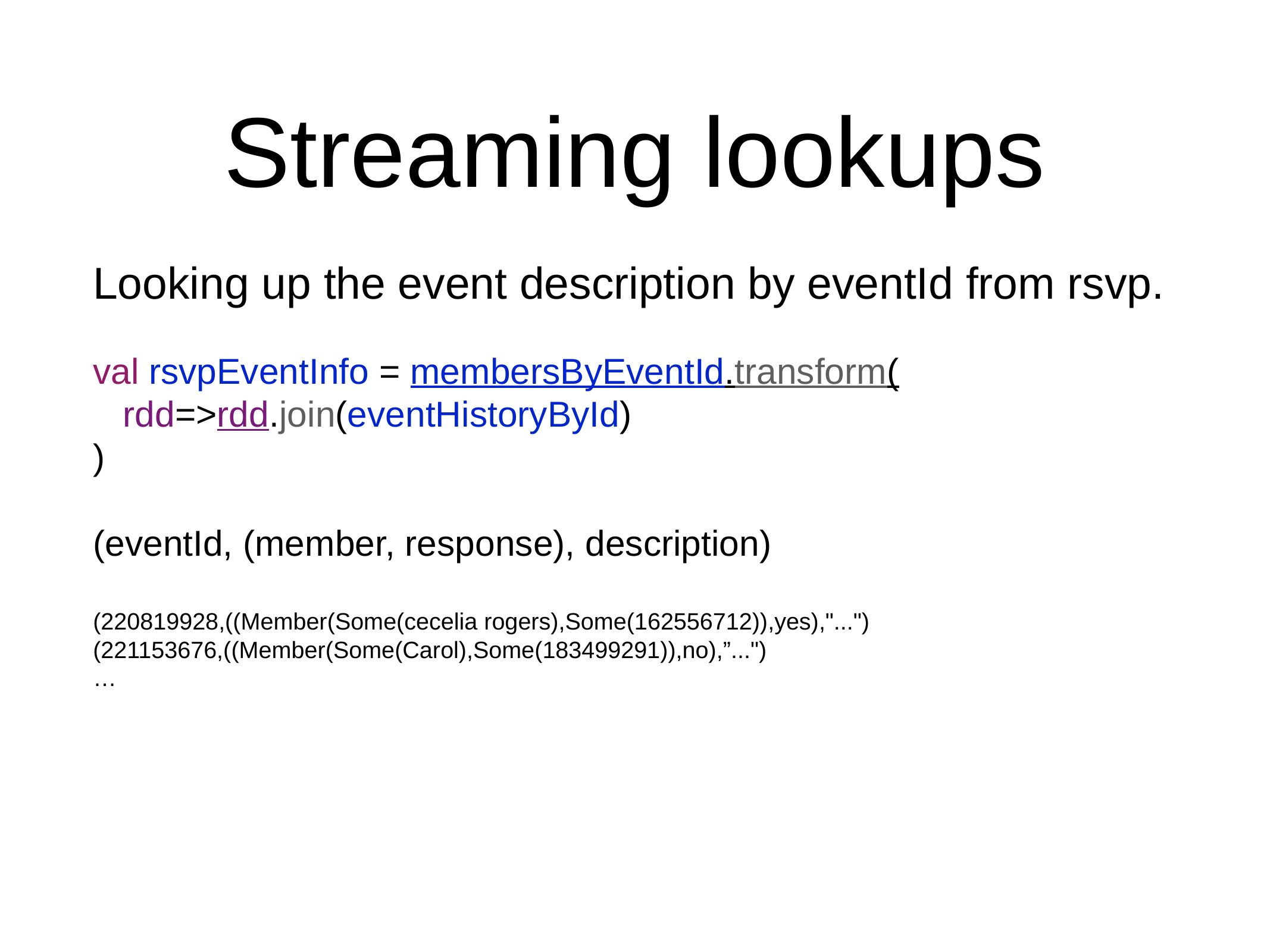

# Streaming lookups
Looking up the event description by eventId from rsvp.

val rsvpEventInfo = membersByEventId.transform(
   rdd=>rdd.join(eventHistoryById)
)

(eventId, (member, response), description)

(220819928,((Member(Some(cecelia rogers),Some(162556712)),yes),"...")
(221153676,((Member(Some(Carol),Some(183499291)),no),”...")
…